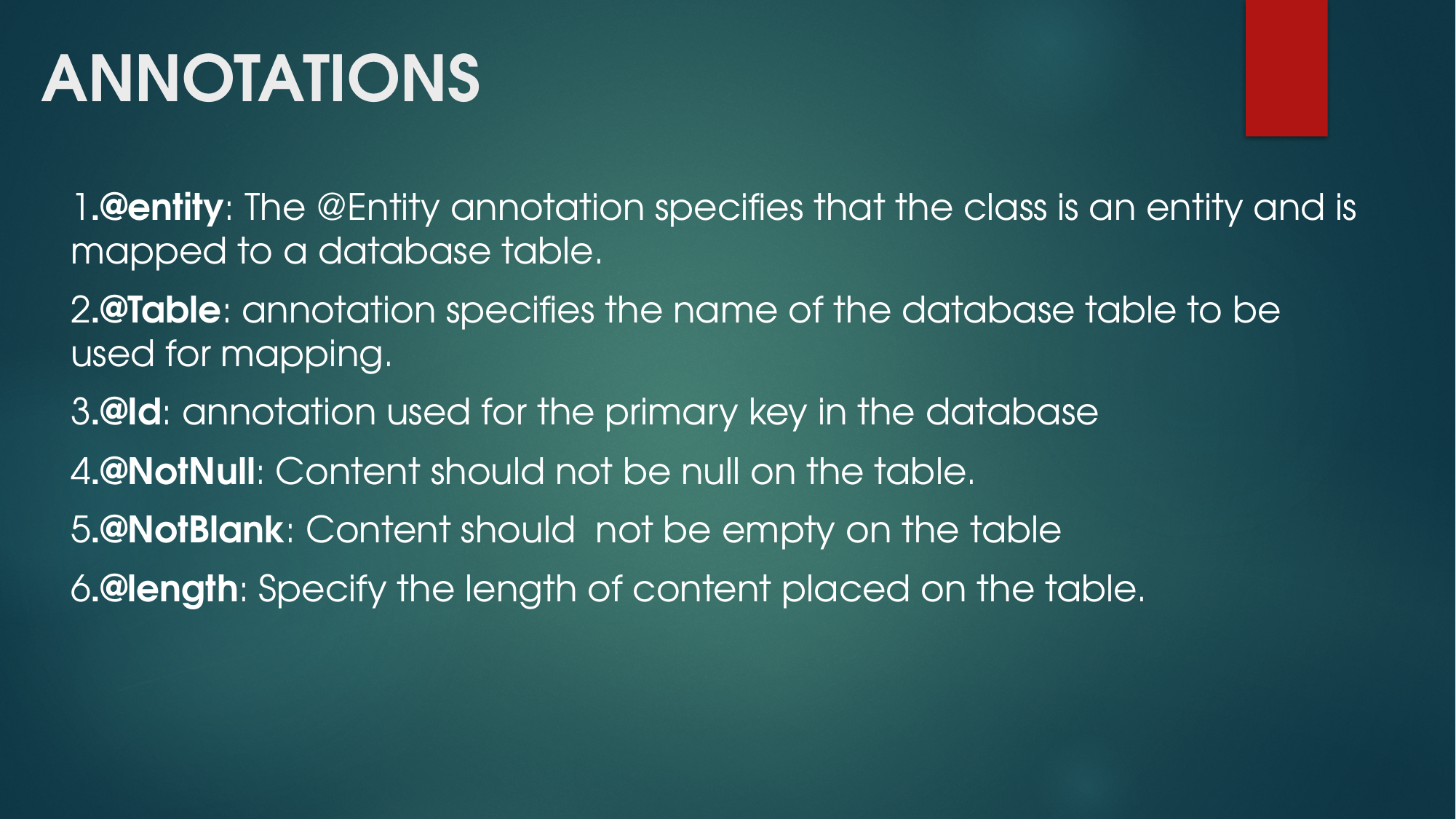

# ANNOTATIONS

1.@entity: The @Entity annotation specifies that the class is an entity and is mapped to a database table.
2.@Table: annotation specifies the name of the database table to be used for mapping.
3.@Id: annotation used for the primary key in the database
4.@NotNull: Content should not be null on the table.
5.@NotBlank: Content should  not be empty on the table
6.@length: Specify the length of content placed on the table.